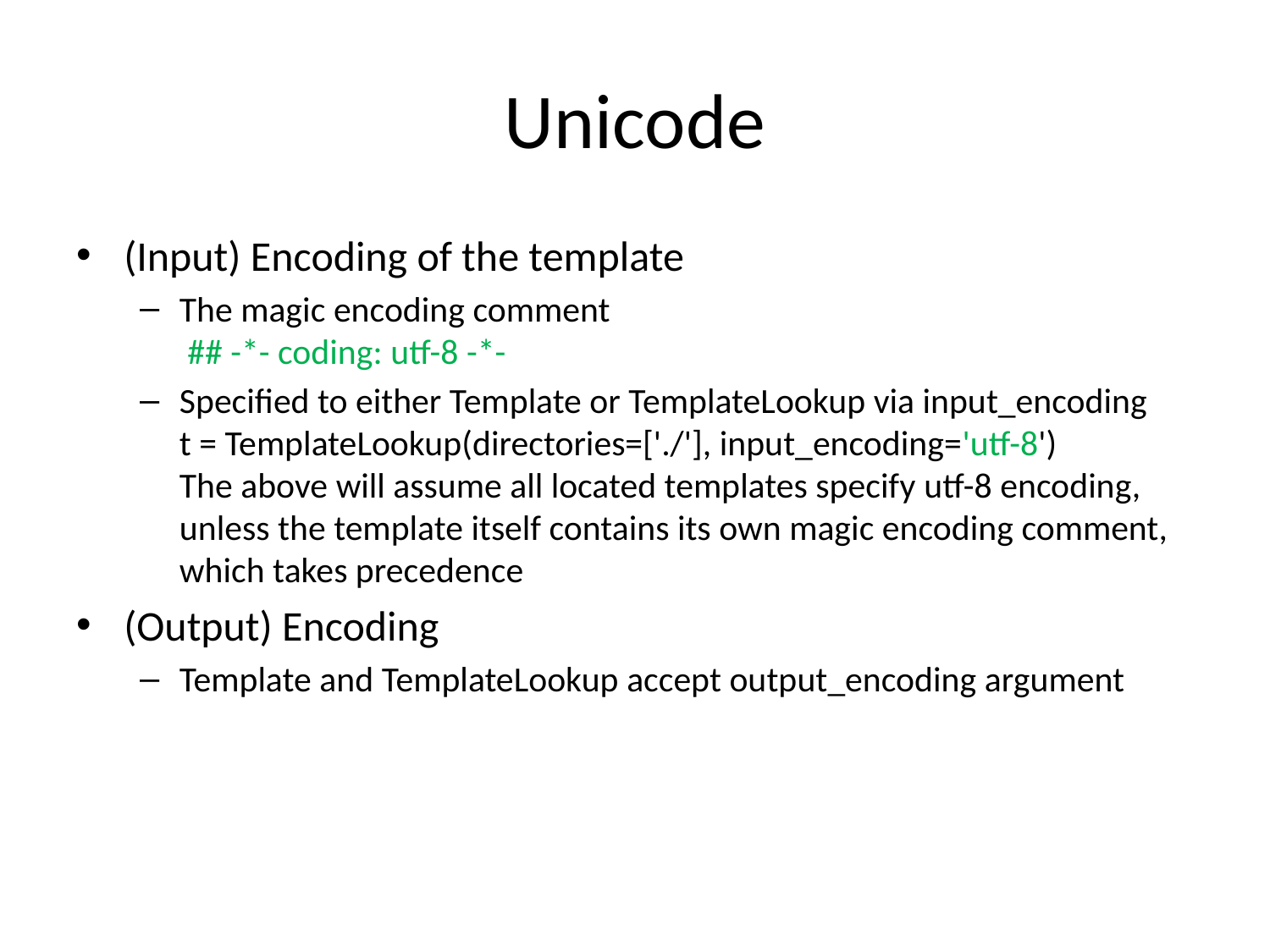

# Unicode
(Input) Encoding of the template
The magic encoding comment
 ## -*- coding: utf-8 -*-
Specified to either Template or TemplateLookup via input_encoding
t = TemplateLookup(directories=['./'], input_encoding='utf-8')
The above will assume all located templates specify utf-8 encoding, unless the template itself contains its own magic encoding comment, which takes precedence
(Output) Encoding
Template and TemplateLookup accept output_encoding argument